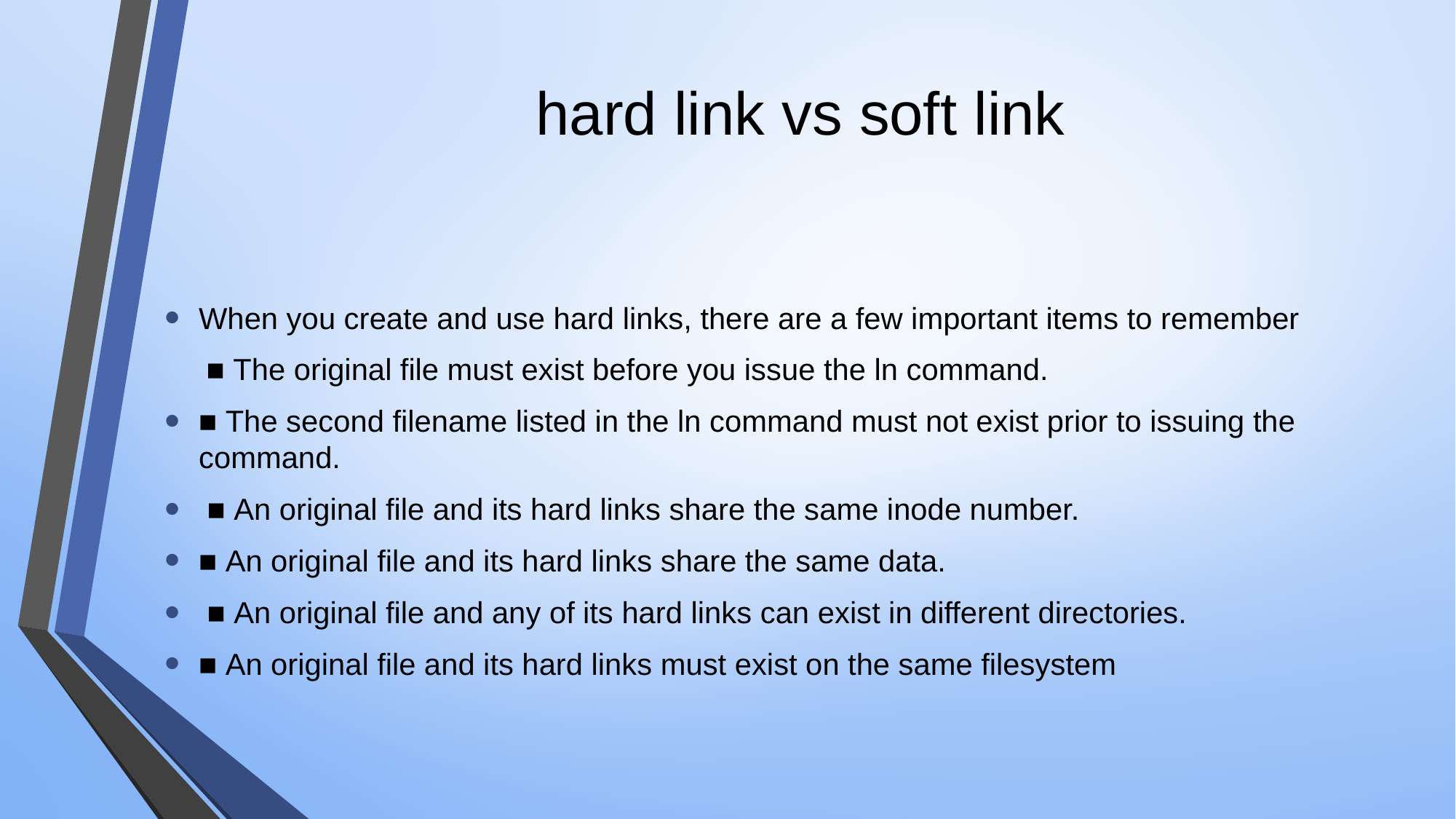

# hard link vs soft link
When you create and use hard links, there are a few important items to remember
     ■ The original file must exist before you issue the ln command.
■ The second filename listed in the ln command must not exist prior to issuing the command.
 ■ An original file and its hard links share the same inode number.
■ An original file and its hard links share the same data.
 ■ An original file and any of its hard links can exist in different directories.
■ An original file and its hard links must exist on the same filesystem